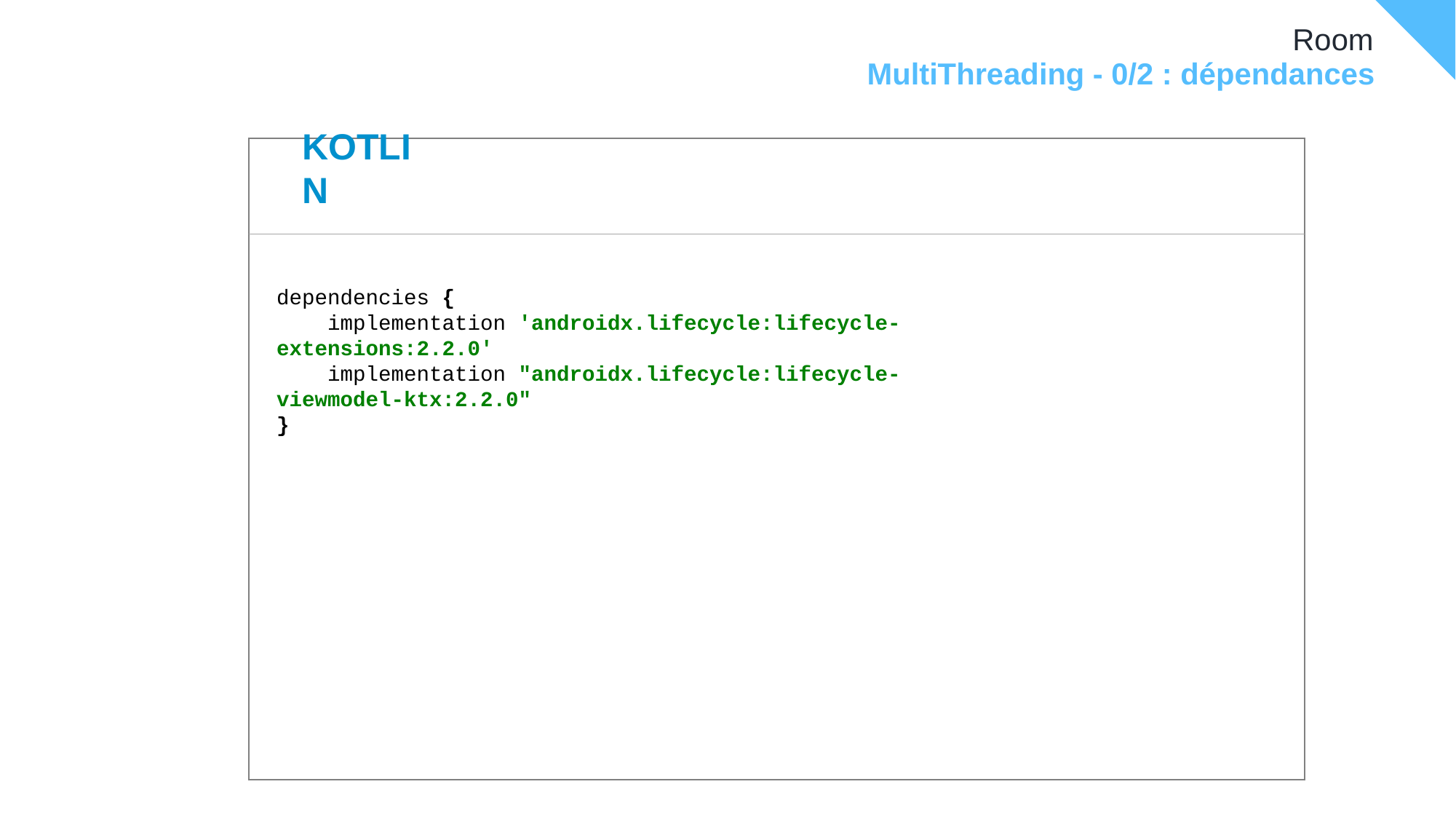

# Room
MultiThreading - 0/2 : dépendances

KOTLIN

dependencies {
    implementation 'androidx.lifecycle:lifecycle-extensions:2.2.0'
    implementation "androidx.lifecycle:lifecycle-viewmodel-ktx:2.2.0"
}